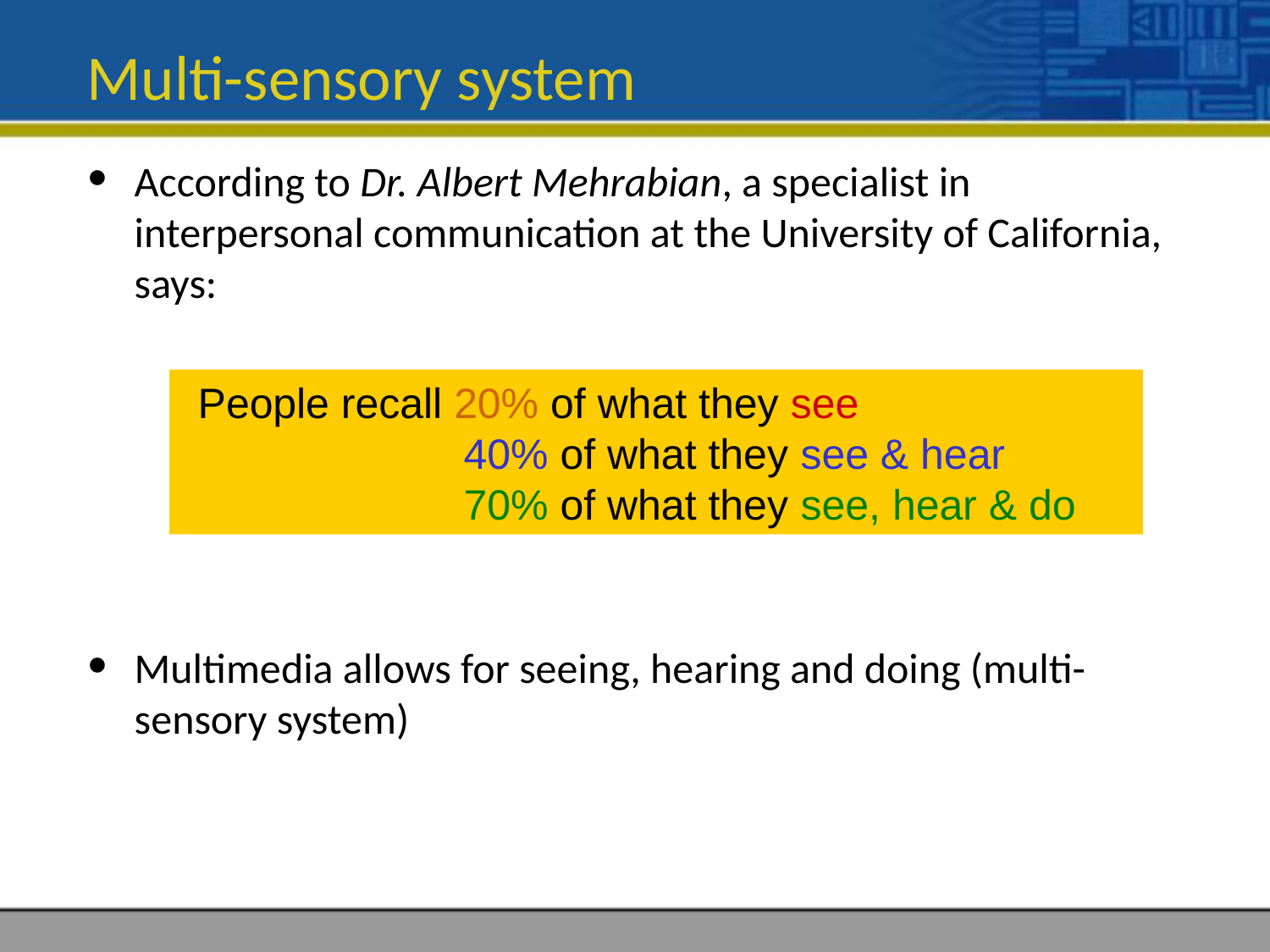

# Multi-sensory system
According to Dr. Albert Mehrabian, a specialist in interpersonal communication at the University of California, says:

Multimedia allows for seeing, hearing and doing (multi-sensory system)
People recall 20% of what they see
	   	 40% of what they see & hear
	      	 70% of what they see, hear & do